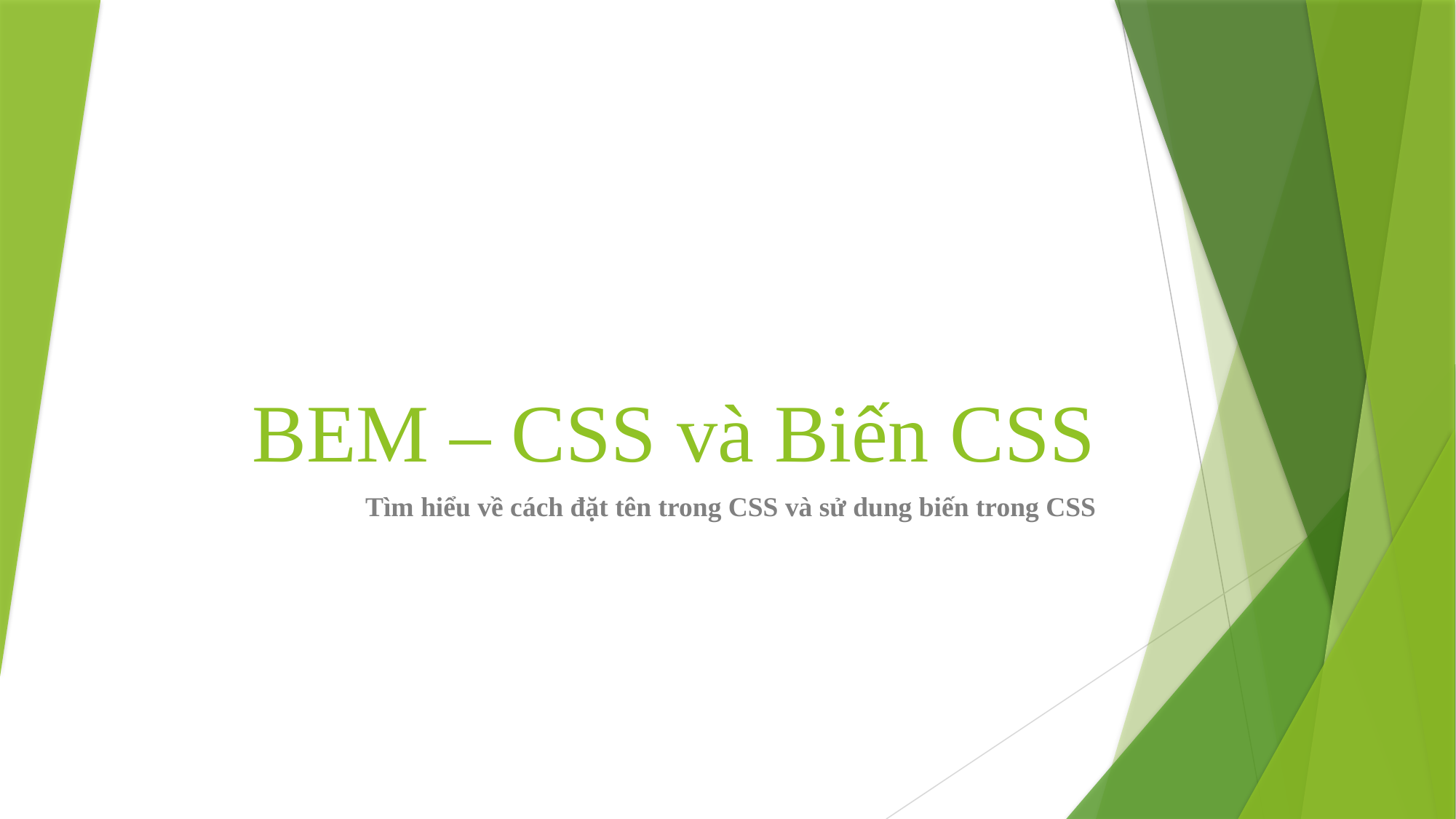

# BEM – CSS và Biến CSS
Tìm hiểu về cách đặt tên trong CSS và sử dung biến trong CSS